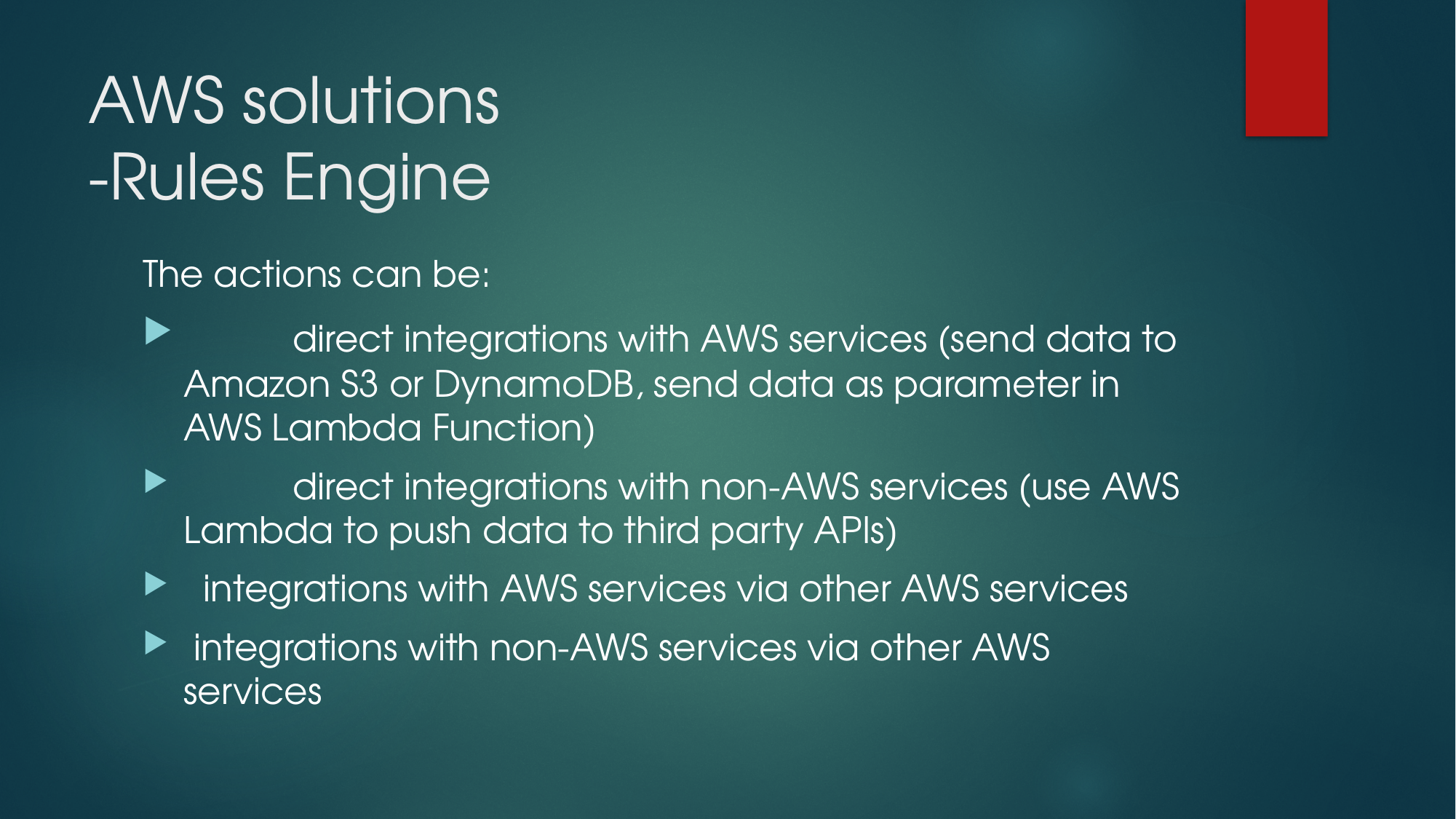

# AWS solutions -Rules Engine
The actions can be:
	direct integrations with AWS services (send data to Amazon S3 or DynamoDB, send data as parameter in AWS Lambda Function)
	direct integrations with non-AWS services (use AWS Lambda to push data to third party APIs)
  integrations with AWS services via other AWS services
 integrations with non-AWS services via other AWS services